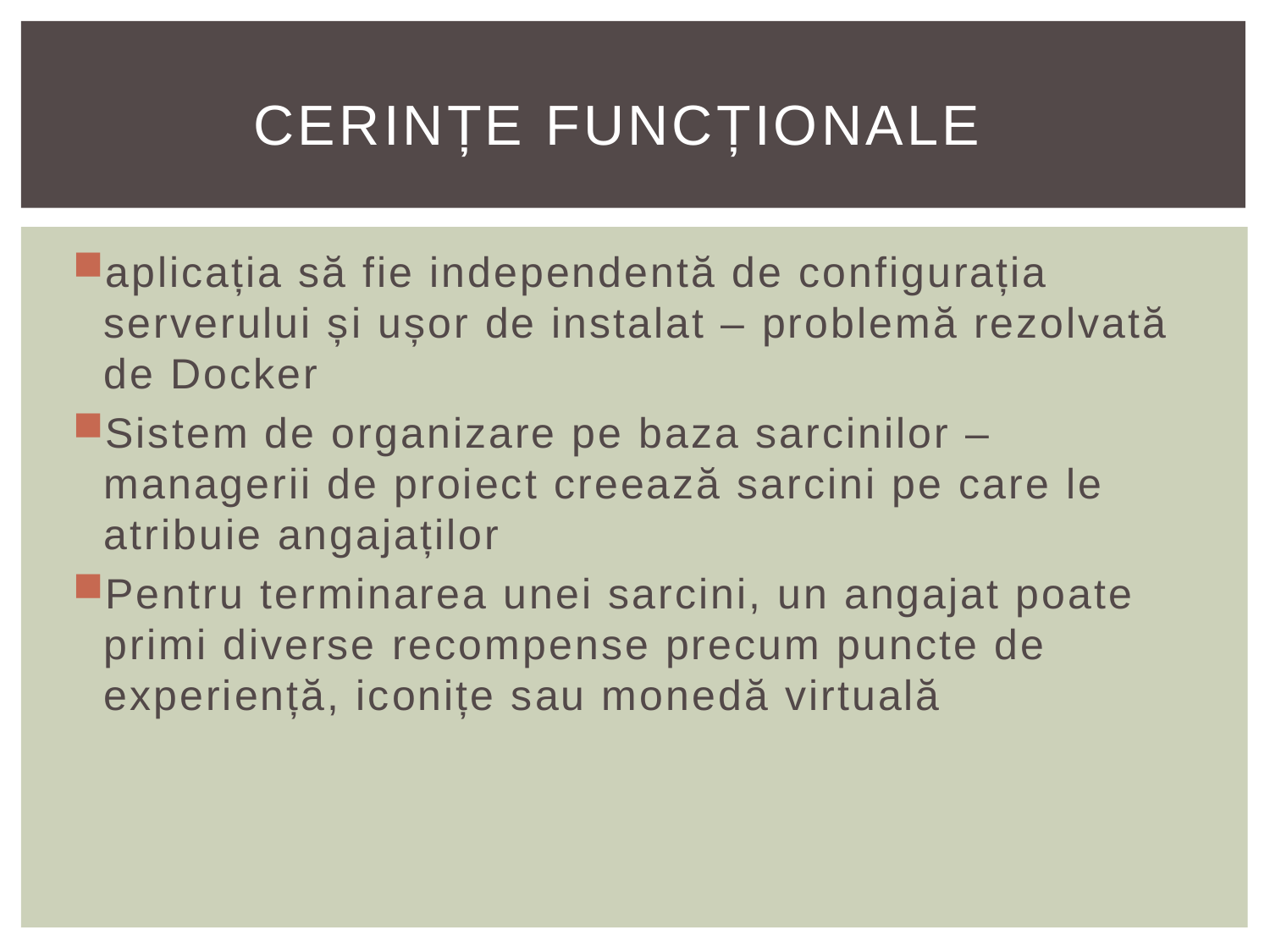

# Cerințe funcționale
aplicația să fie independentă de configurația serverului și ușor de instalat – problemă rezolvată de Docker
Sistem de organizare pe baza sarcinilor – managerii de proiect creează sarcini pe care le atribuie angajaților
Pentru terminarea unei sarcini, un angajat poate primi diverse recompense precum puncte de experiență, iconițe sau monedă virtuală